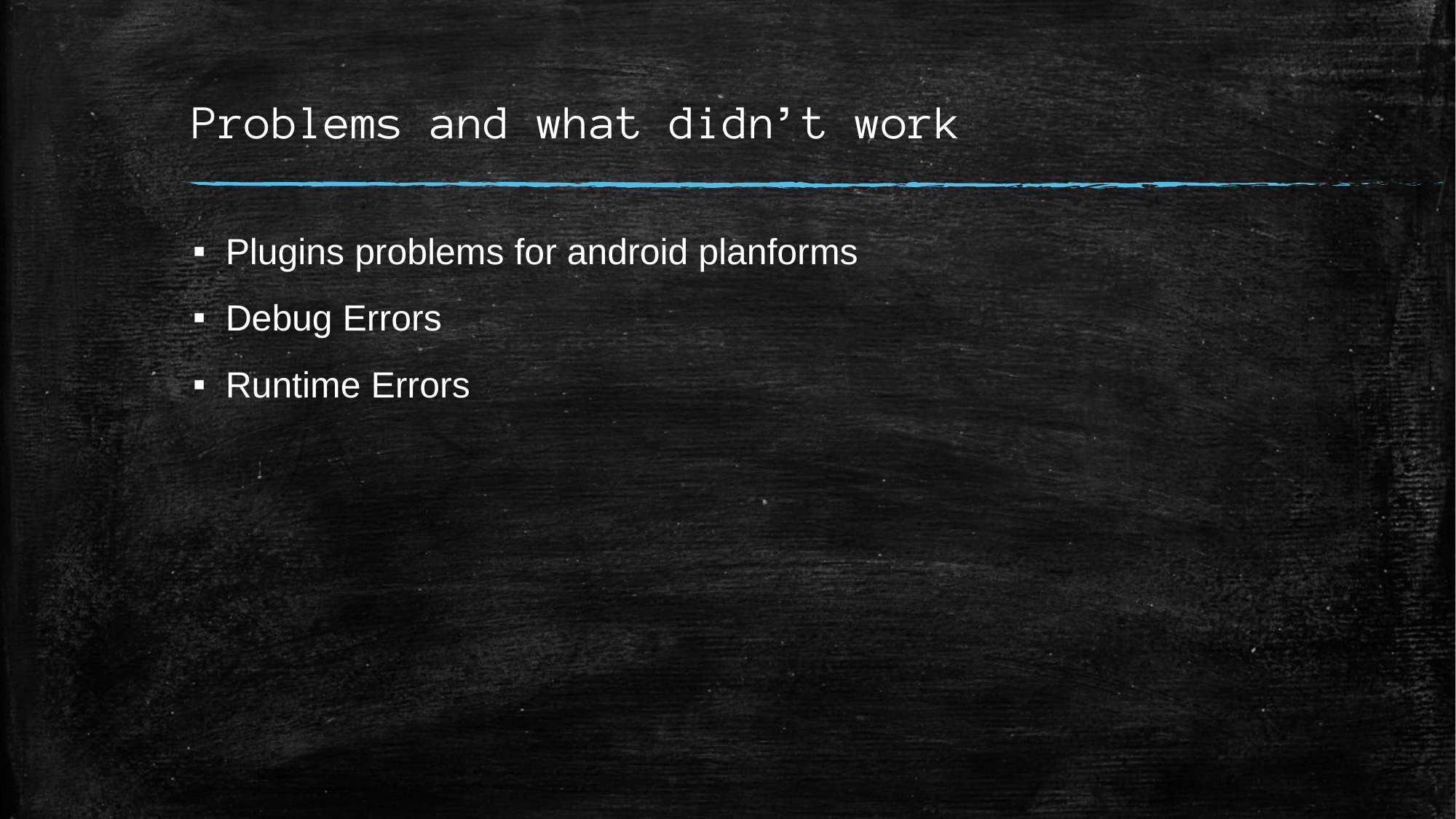

# Problems and what didn’t work
Plugins problems for android planforms
Debug Errors
Runtime Errors